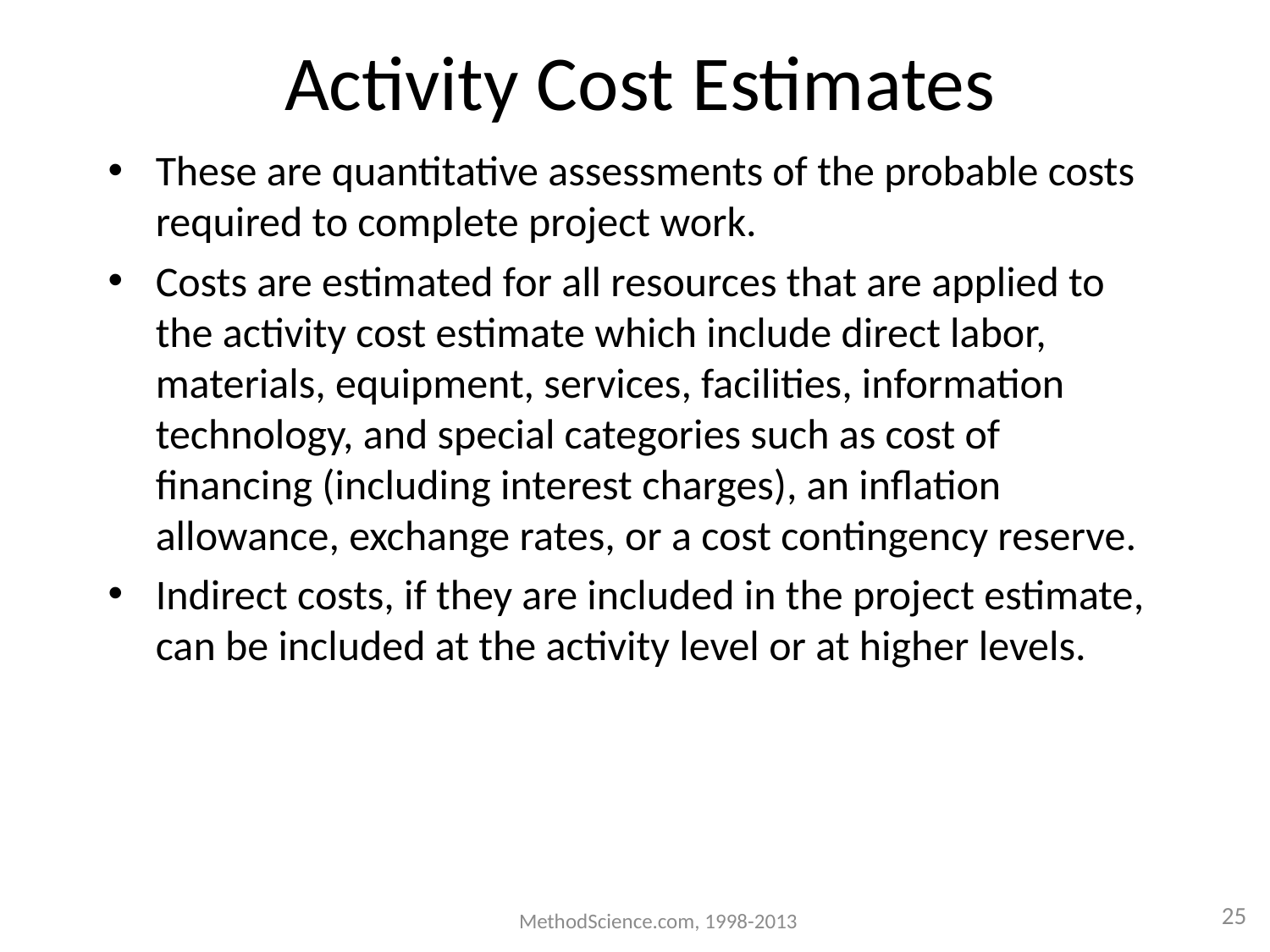

# Activity Cost Estimates
These are quantitative assessments of the probable costs required to complete project work.
Costs are estimated for all resources that are applied to the activity cost estimate which include direct labor, materials, equipment, services, facilities, information technology, and special categories such as cost of financing (including interest charges), an inflation allowance, exchange rates, or a cost contingency reserve.
Indirect costs, if they are included in the project estimate, can be included at the activity level or at higher levels.

MethodScience.com, 1998-2013
25